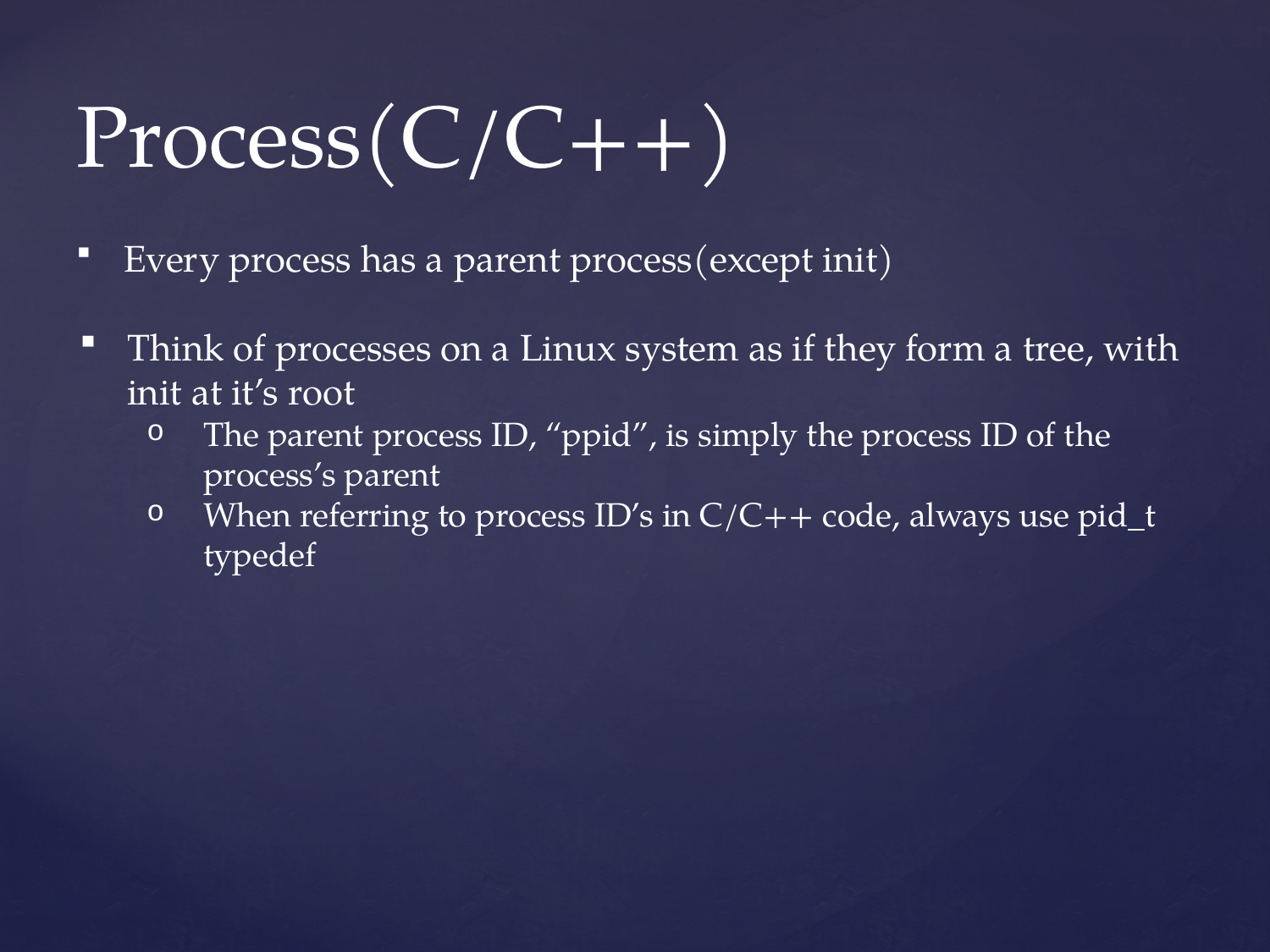

# Process(C/C++)
Every process has a parent process(except init)

Think of processes on a Linux system as if they form a tree, with init at it’s root
The parent process ID, “ppid”, is simply the process ID of the process’s parent
When referring to process ID’s in C/C++ code, always use pid_t typedef